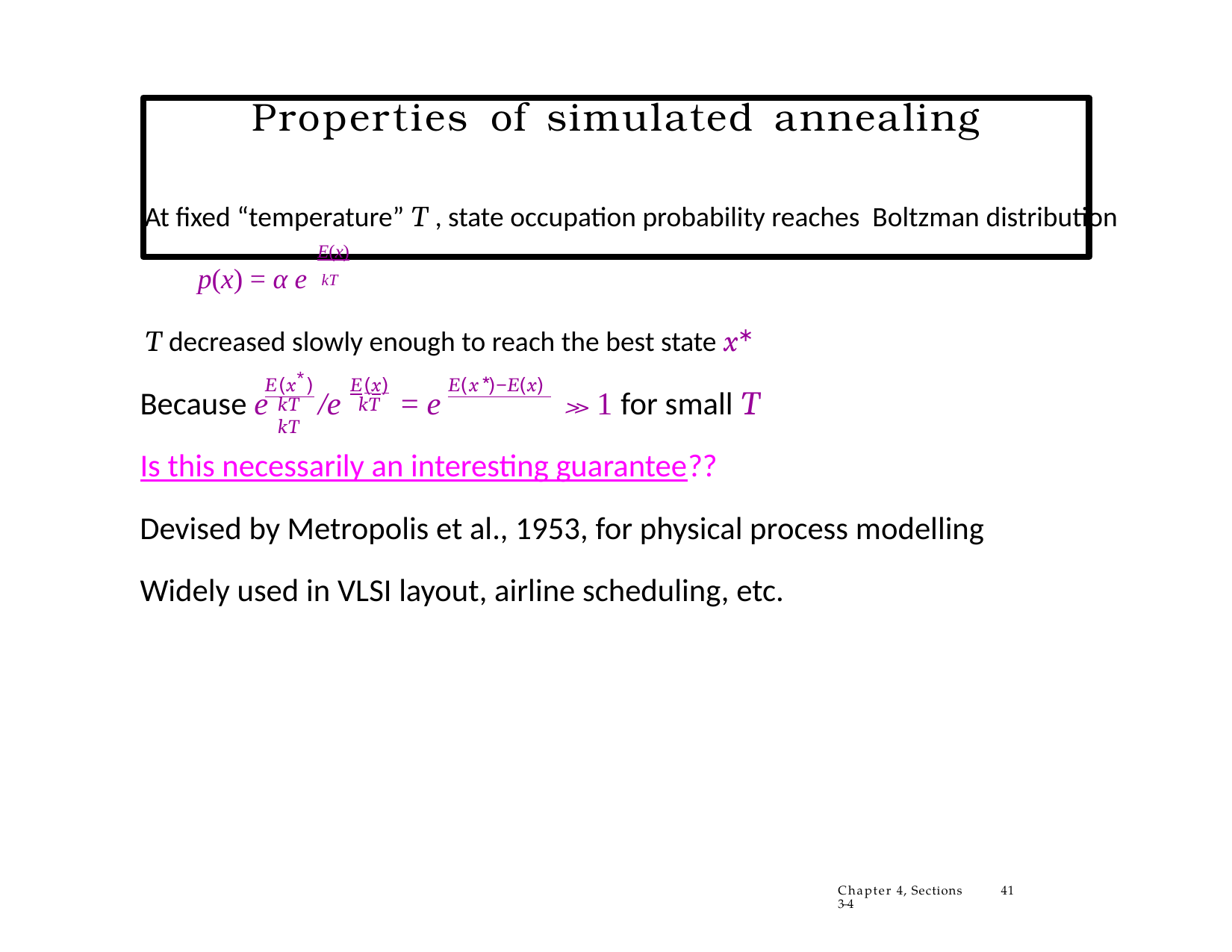

# Properties of simulated annealing
At fixed “temperature” T , state occupation probability reaches  Boltzman distribution
E(x)
  p(x) = α e  kT
T decreased slowly enough to reach the best state x∗
*	∗
E(x  )	E(x)
E(x )−E(x)
Because e	/e	= e	≫ 1 for small T
kT	kT	kT

Is this necessarily an interesting guarantee??
Devised by Metropolis et al., 1953, for physical process modelling  Widely used in VLSI layout, airline scheduling, etc.
Chapter 4, Sections 3–4
41